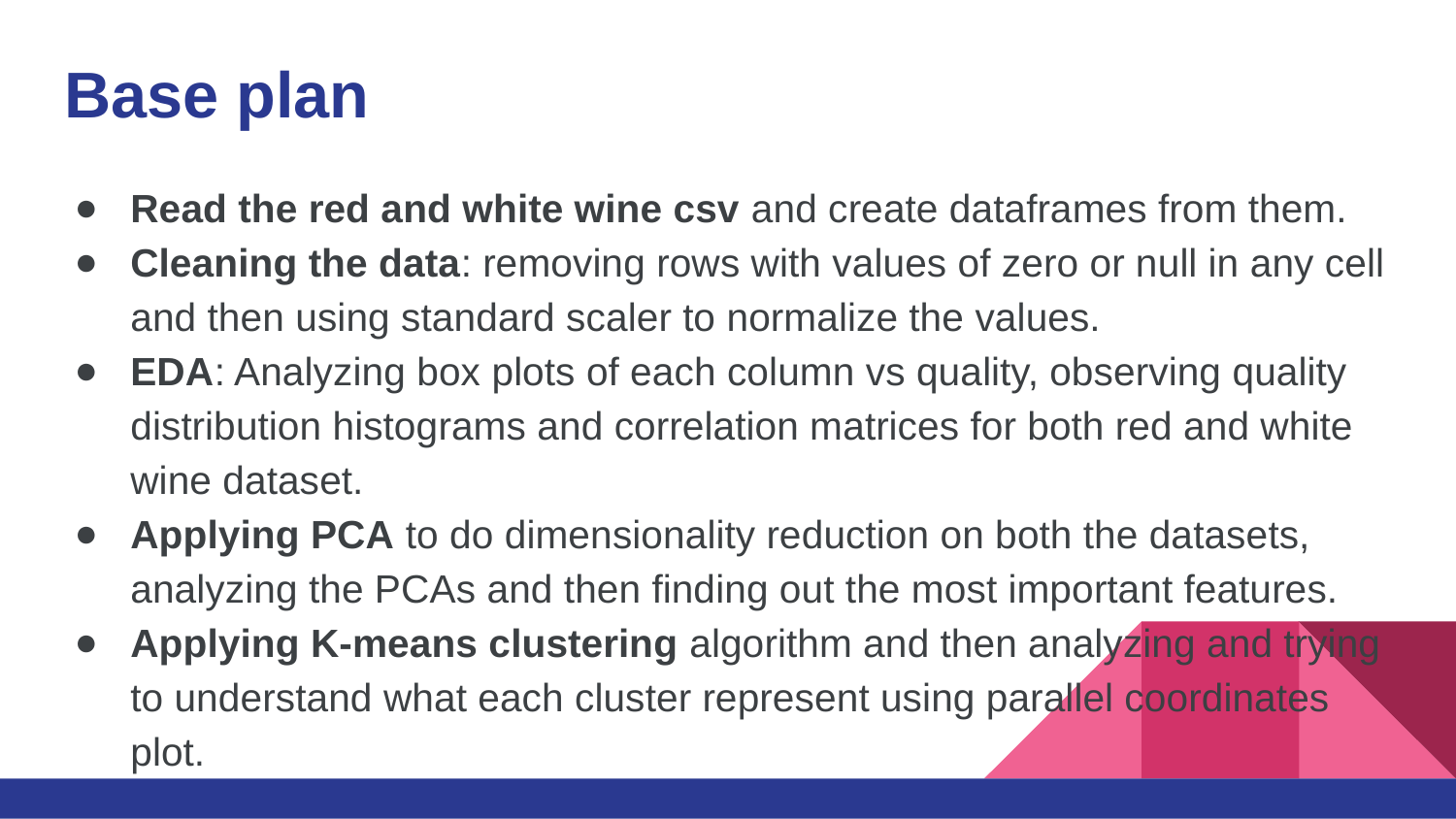

# Base plan
Read the red and white wine csv and create dataframes from them.
Cleaning the data: removing rows with values of zero or null in any cell and then using standard scaler to normalize the values.
EDA: Analyzing box plots of each column vs quality, observing quality distribution histograms and correlation matrices for both red and white wine dataset.
Applying PCA to do dimensionality reduction on both the datasets, analyzing the PCAs and then finding out the most important features.
Applying K-means clustering algorithm and then analyzing and trying to understand what each cluster represent using parallel coordinates plot.